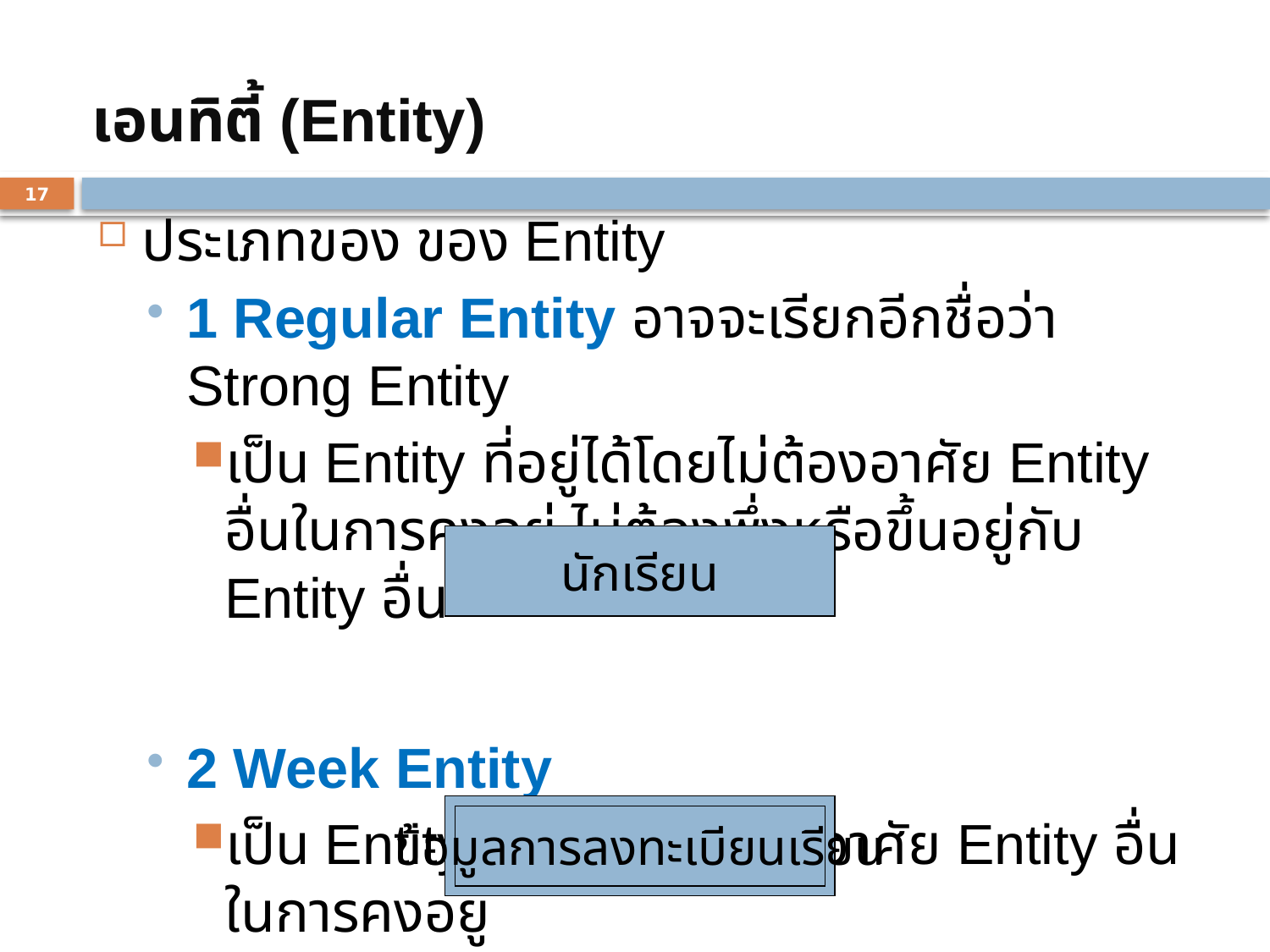

# เอนทิตี้ (Entity)
17
ประเภทของ ของ Entity
1 Regular Entity อาจจะเรียกอีกชื่อว่า Strong Entity
เป็น Entity ที่อยู่ได้โดยไม่ต้องอาศัย Entity อื่นในการคงอยู่ ไม่ต้องพึ่งหรือขึ้นอยู่กับ Entity อื่น

2 Week Entity
เป็น Entity ที่อยู่ได้โดยต้องอาศัย Entity อื่นในการคงอยู่
นักเรียน

ข้อมูลการลงทะเบียนเรียน